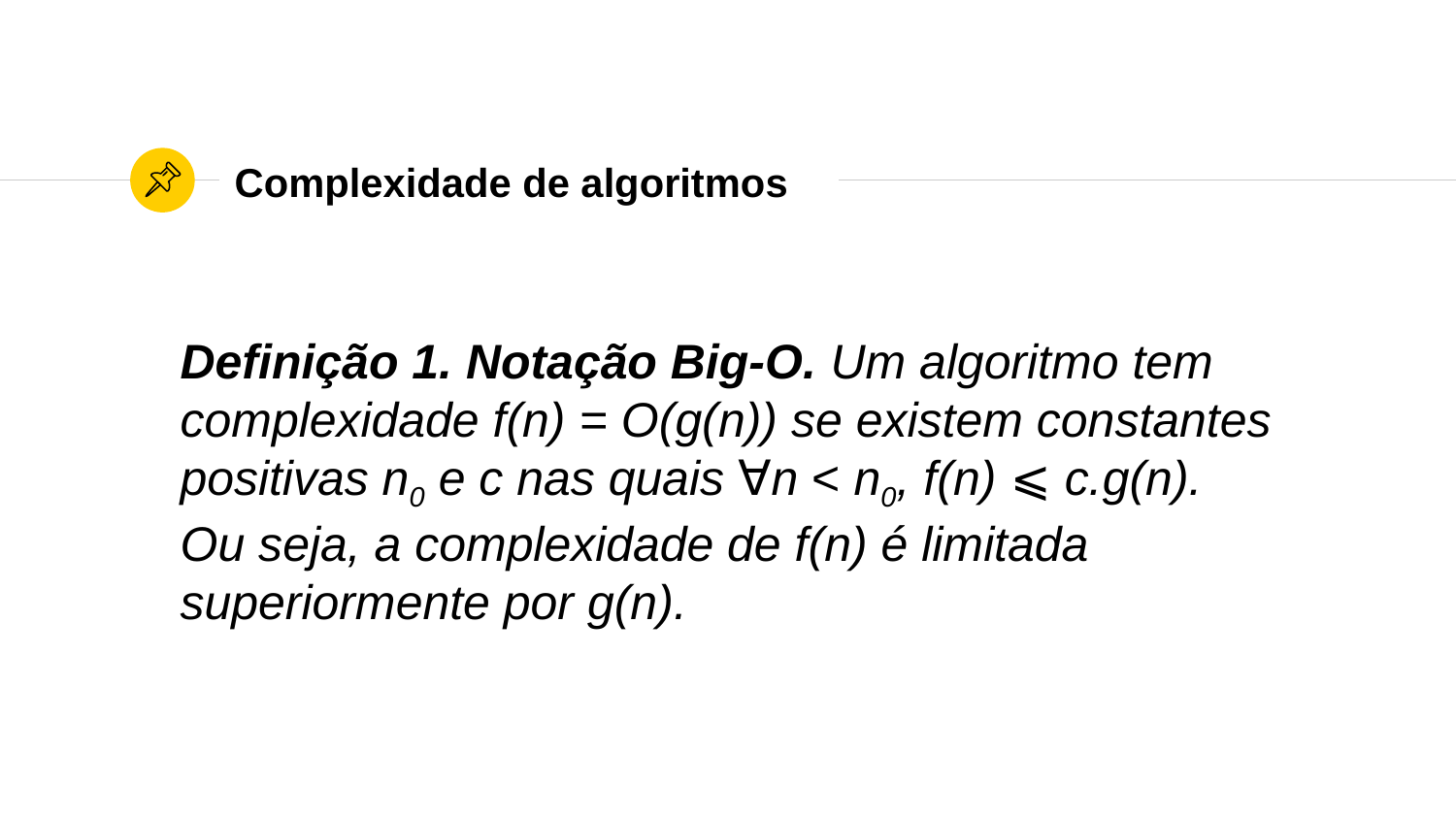

# Complexidade de algoritmos

Definição 1. Notação Big-O. Um algoritmo tem complexidade f(n) = O(g(n)) se existem constantes positivas n0 e c nas quais ∀n < n0, f(n) ⩽ c.g(n). Ou seja, a complexidade de f(n) é limitada superiormente por g(n).